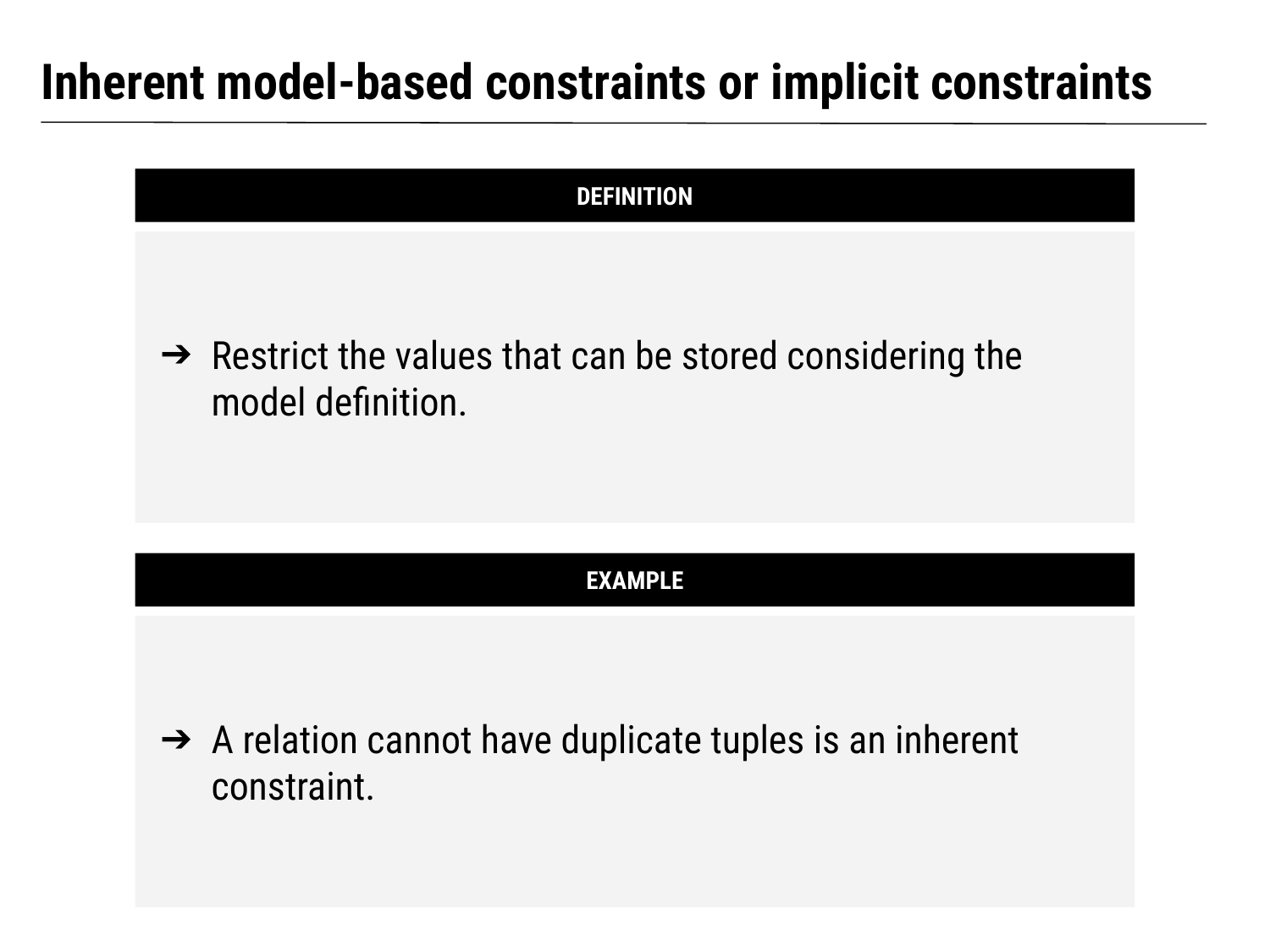

# Inherent model-based constraints or implicit constraints
DEFINITION
Restrict the values that can be stored considering the model definition.
EXAMPLE
A relation cannot have duplicate tuples is an inherent constraint.